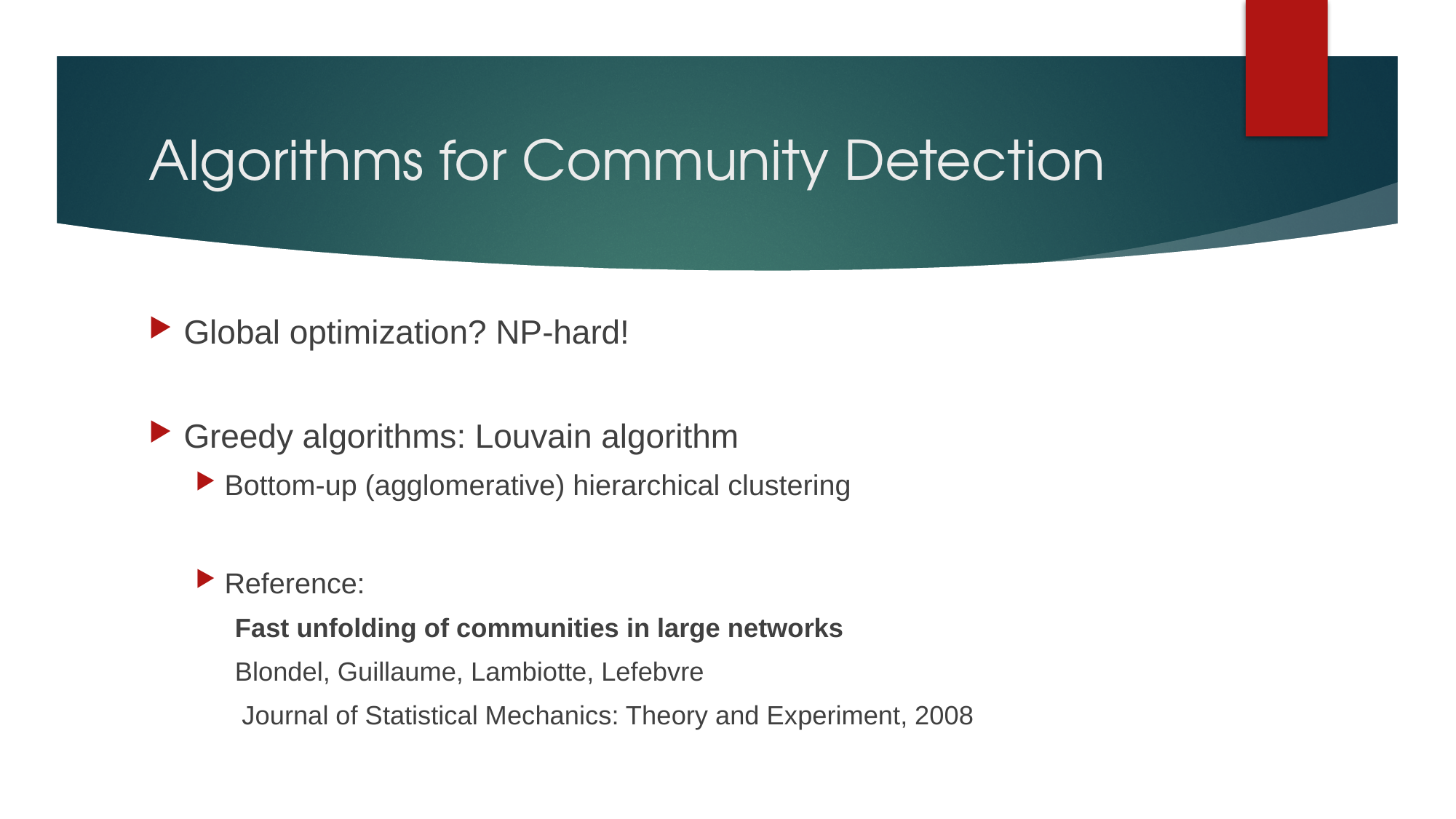

# Algorithms for Community Detection
Global optimization? NP-hard!

Greedy algorithms: Louvain algorithm
Bottom-up (agglomerative) hierarchical clustering

Reference:
		Fast unfolding of communities in large networks
		Blondel, Guillaume, Lambiotte, Lefebvre
Journal of Statistical Mechanics: Theory and Experiment, 2008